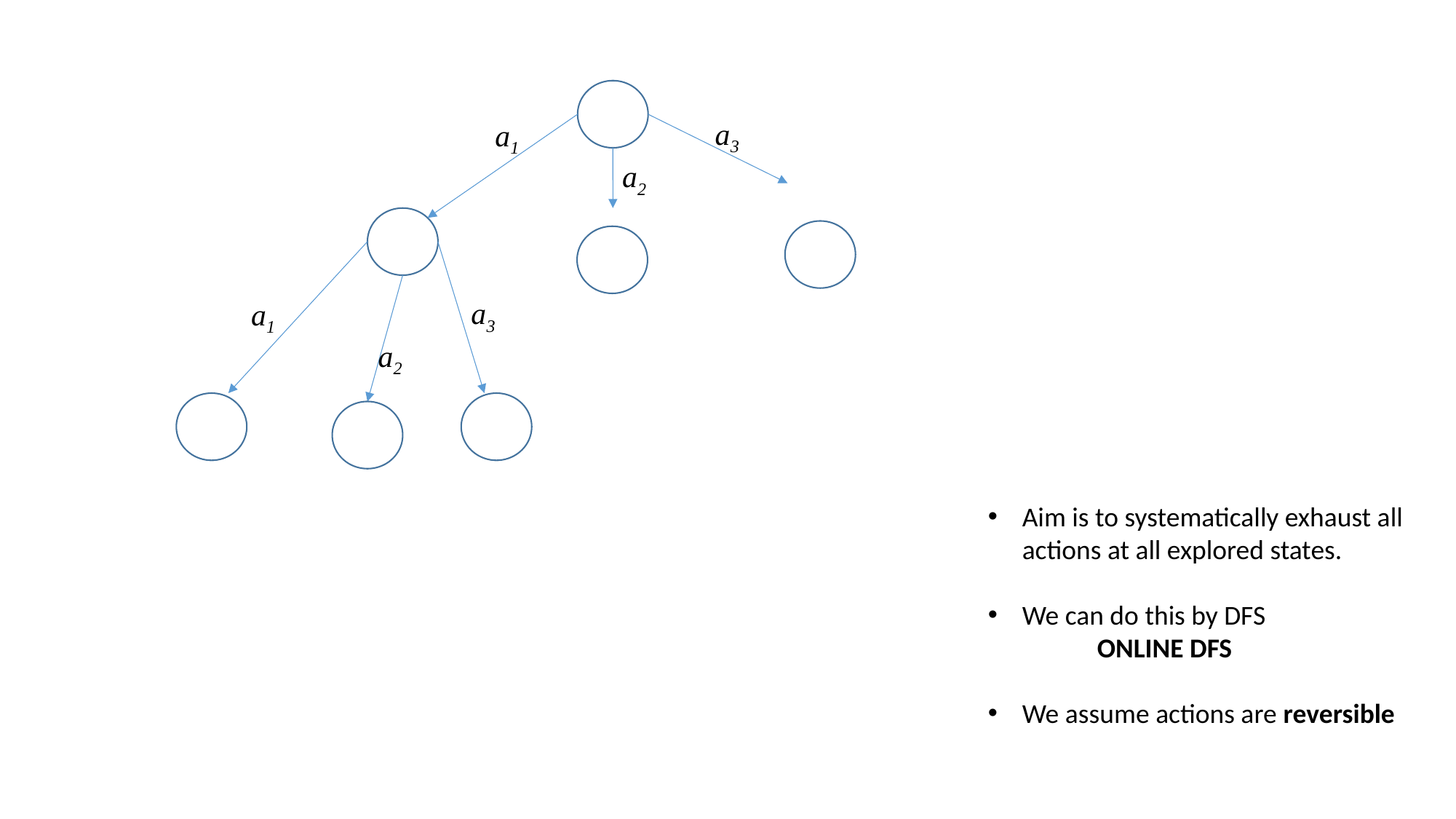

a3
a1
a2

a3
a1
a2

Aim is to systematically exhaust all actions at all explored states.

We can do this by DFS
	Online DFS

We assume actions are reversible